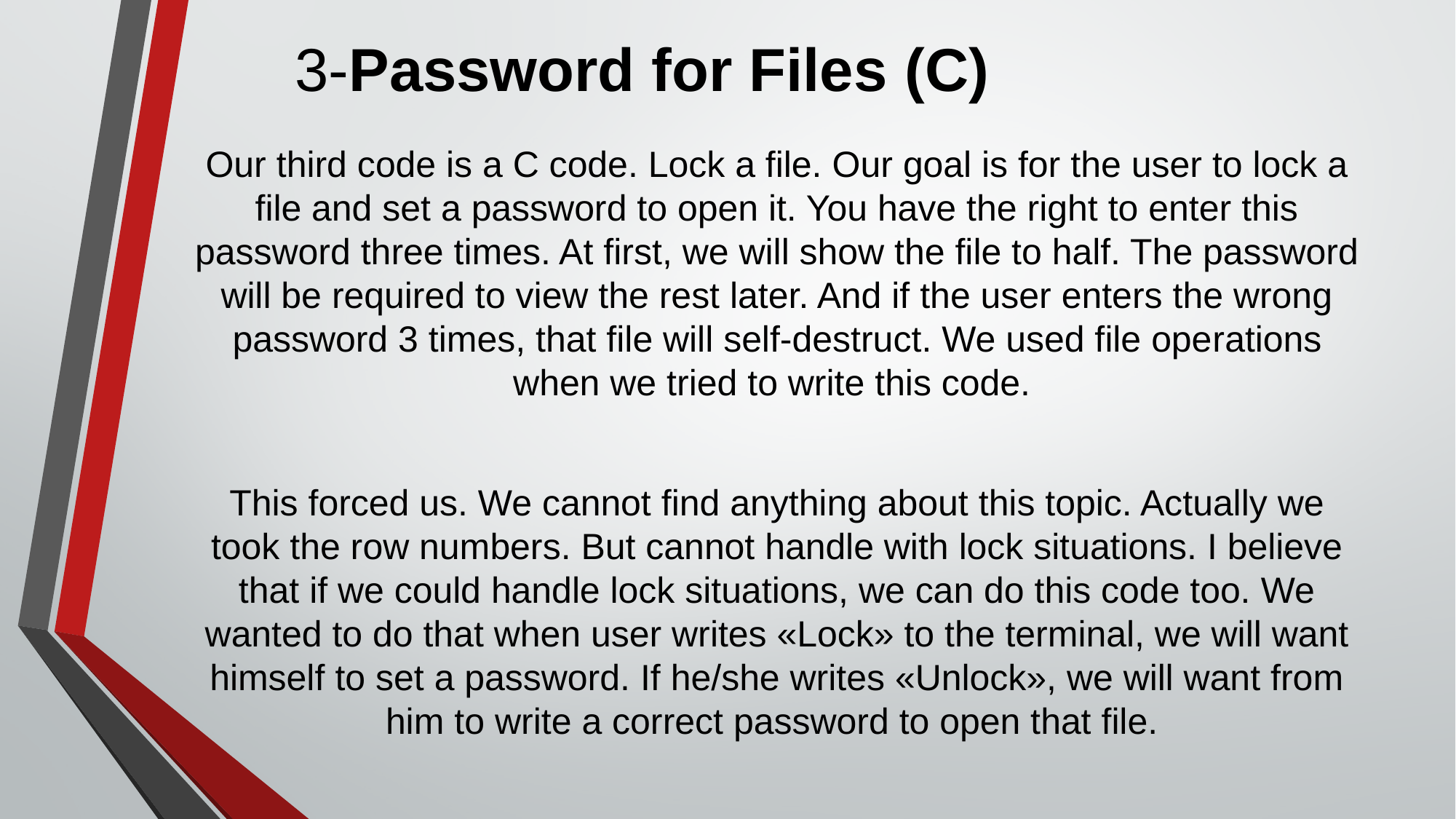

# 3-Password for Files (C)
Our third code is a C code. Lock a file. Our goal is for the user to lock a file and set a password to open it. You have the right to enter this password three times. At first, we will show the file to half. The password will be required to view the rest later. And if the user enters the wrong password 3 times, that file will self-destruct. We used file operations when we tried to write this code.

This forced us. We cannot find anything about this topic. Actually we took the row numbers. But cannot handle with lock situations. I believe that if we could handle lock situations, we can do this code too. We wanted to do that when user writes «Lock» to the terminal, we will want himself to set a password. If he/she writes «Unlock», we will want from him to write a correct password to open that file.